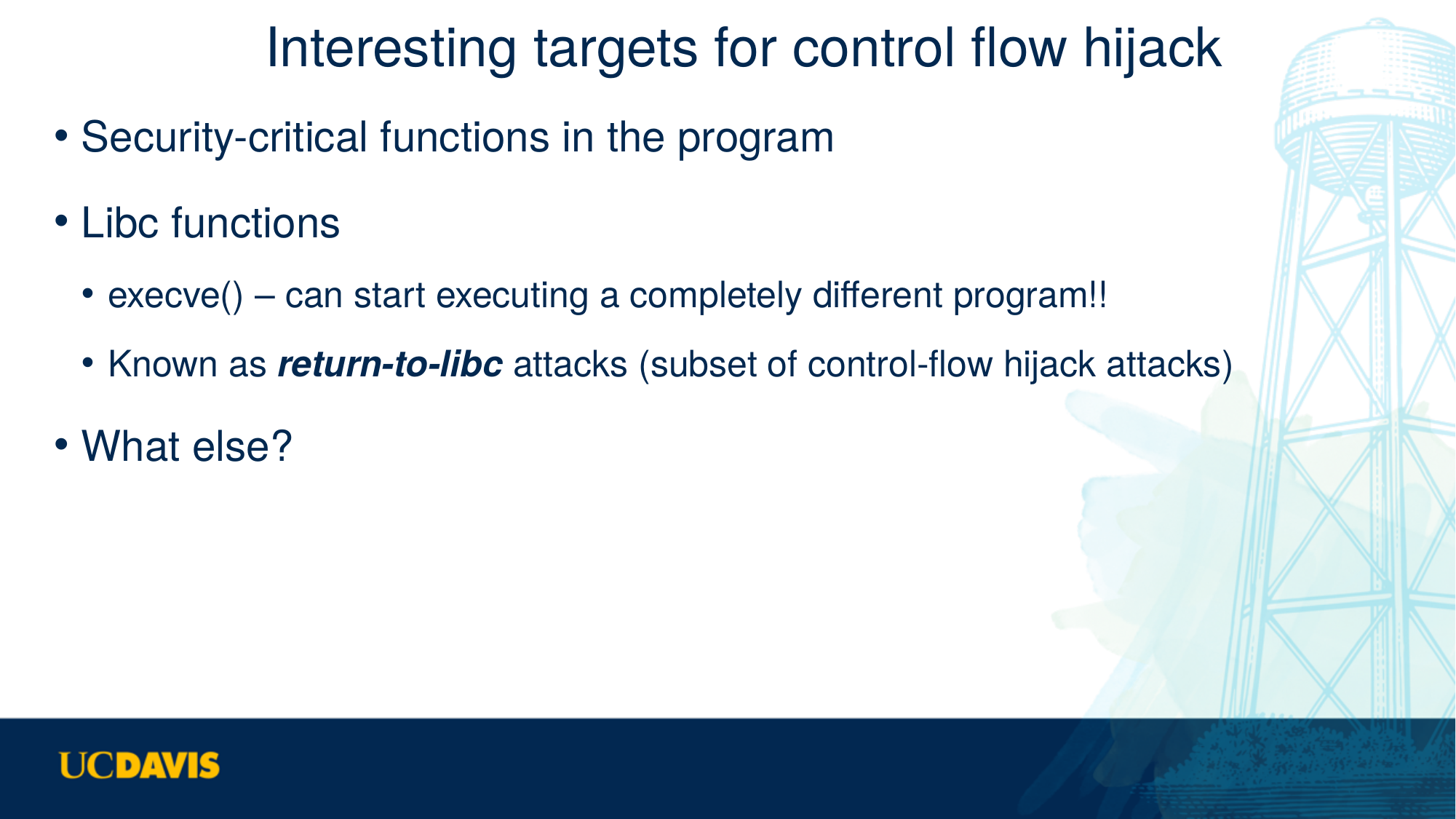

# Interesting targets for control flow hijack
Security-critical functions in the program
Libc functions
execve() – can start executing a completely different program!!
Known as return-to-libc attacks (subset of control-flow hijack attacks)
What else?